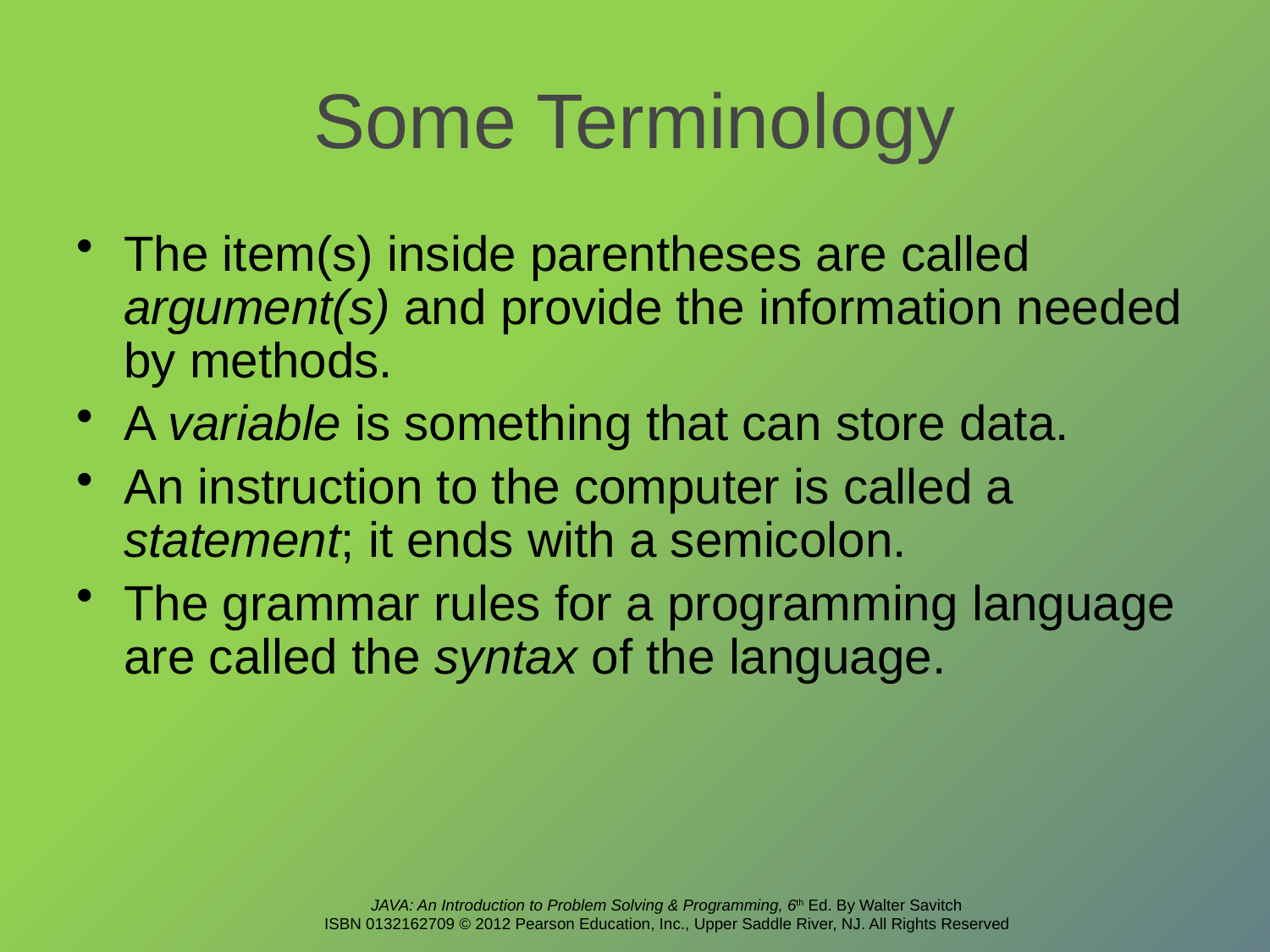

# Some Terminology
The item(s) inside parentheses are called argument(s) and provide the information needed by methods.
A variable is something that can store data.
An instruction to the computer is called a statement; it ends with a semicolon.
The grammar rules for a programming language are called the syntax of the language.